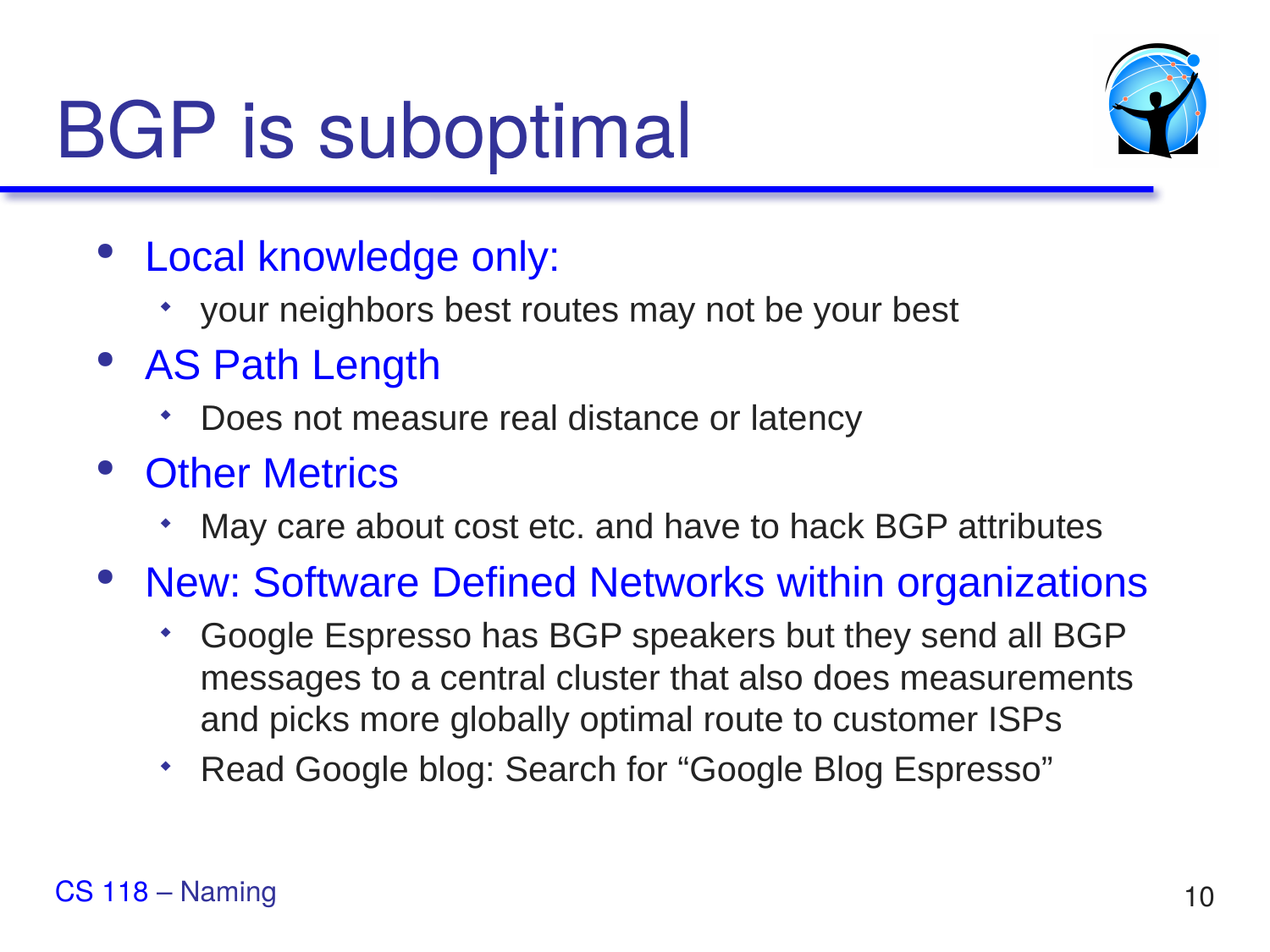

# BGP is suboptimal
Local knowledge only:
your neighbors best routes may not be your best
AS Path Length
Does not measure real distance or latency
Other Metrics
May care about cost etc. and have to hack BGP attributes
New: Software Defined Networks within organizations
Google Espresso has BGP speakers but they send all BGP messages to a central cluster that also does measurements and picks more globally optimal route to customer ISPs
Read Google blog: Search for “Google Blog Espresso”

CS 118 – Naming
10